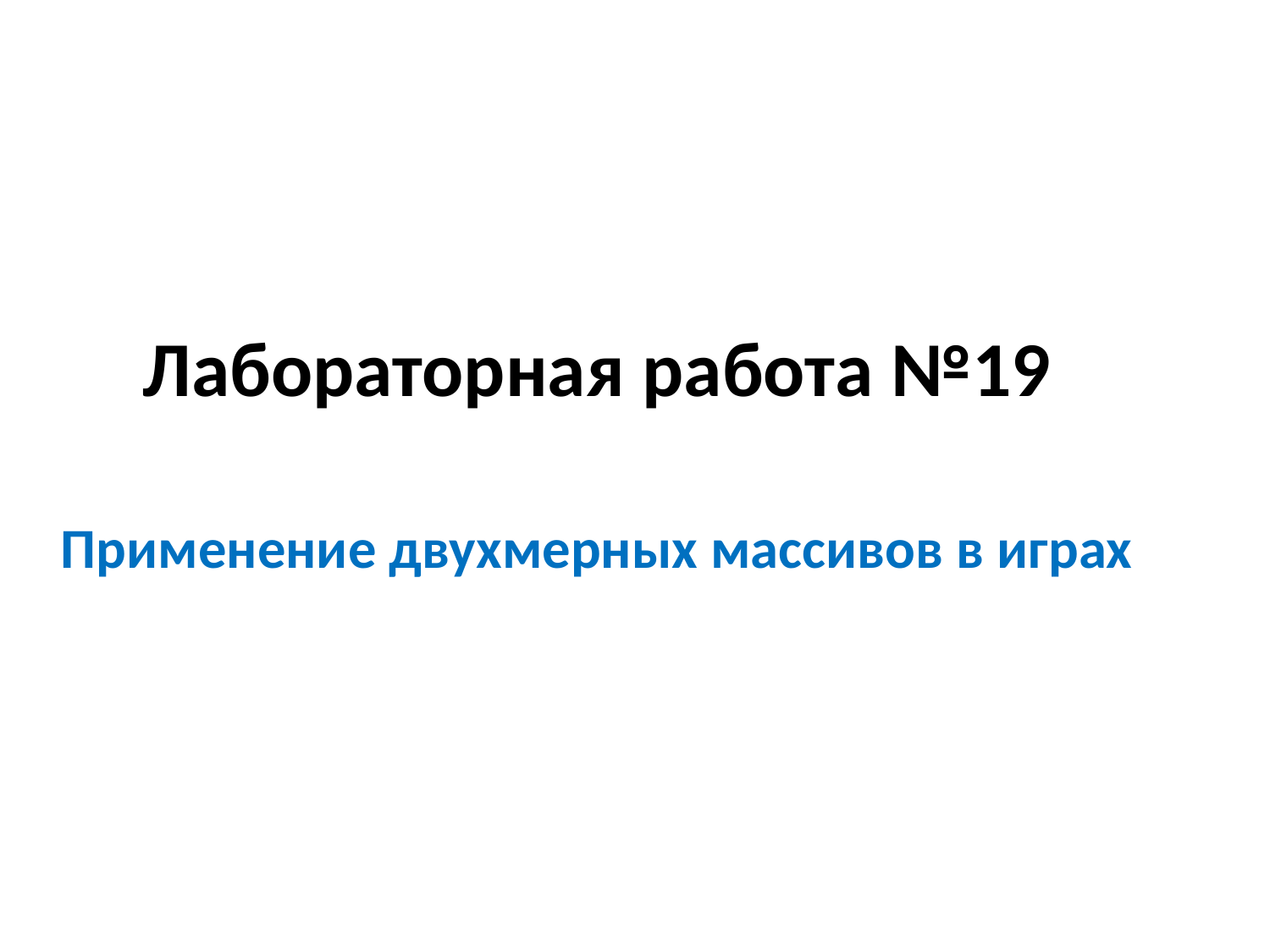

# Лабораторная работа №19
Применение двухмерных массивов в играх